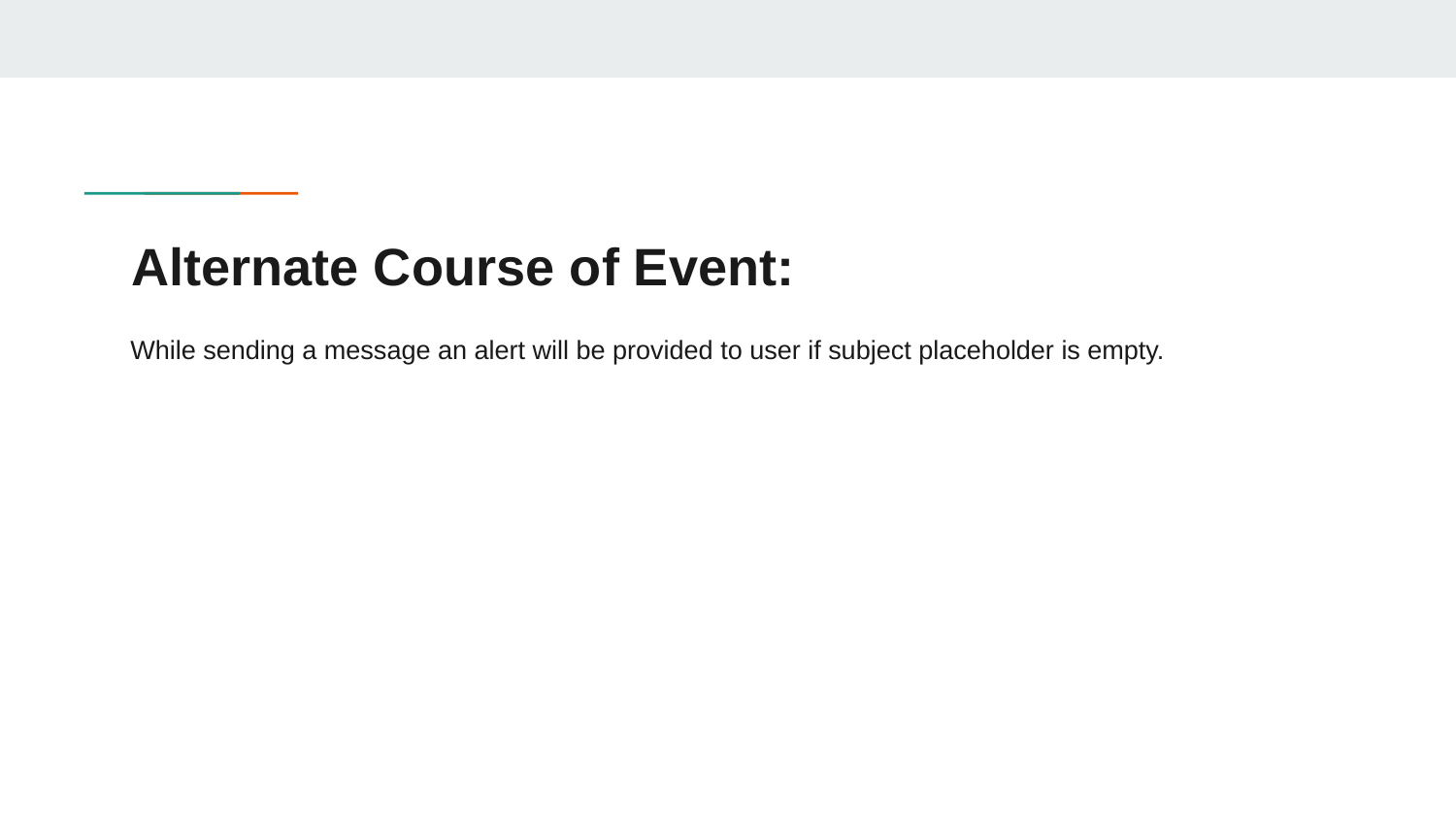

# Alternate Course of Event:

While sending a message an alert will be provided to user if subject placeholder is empty.